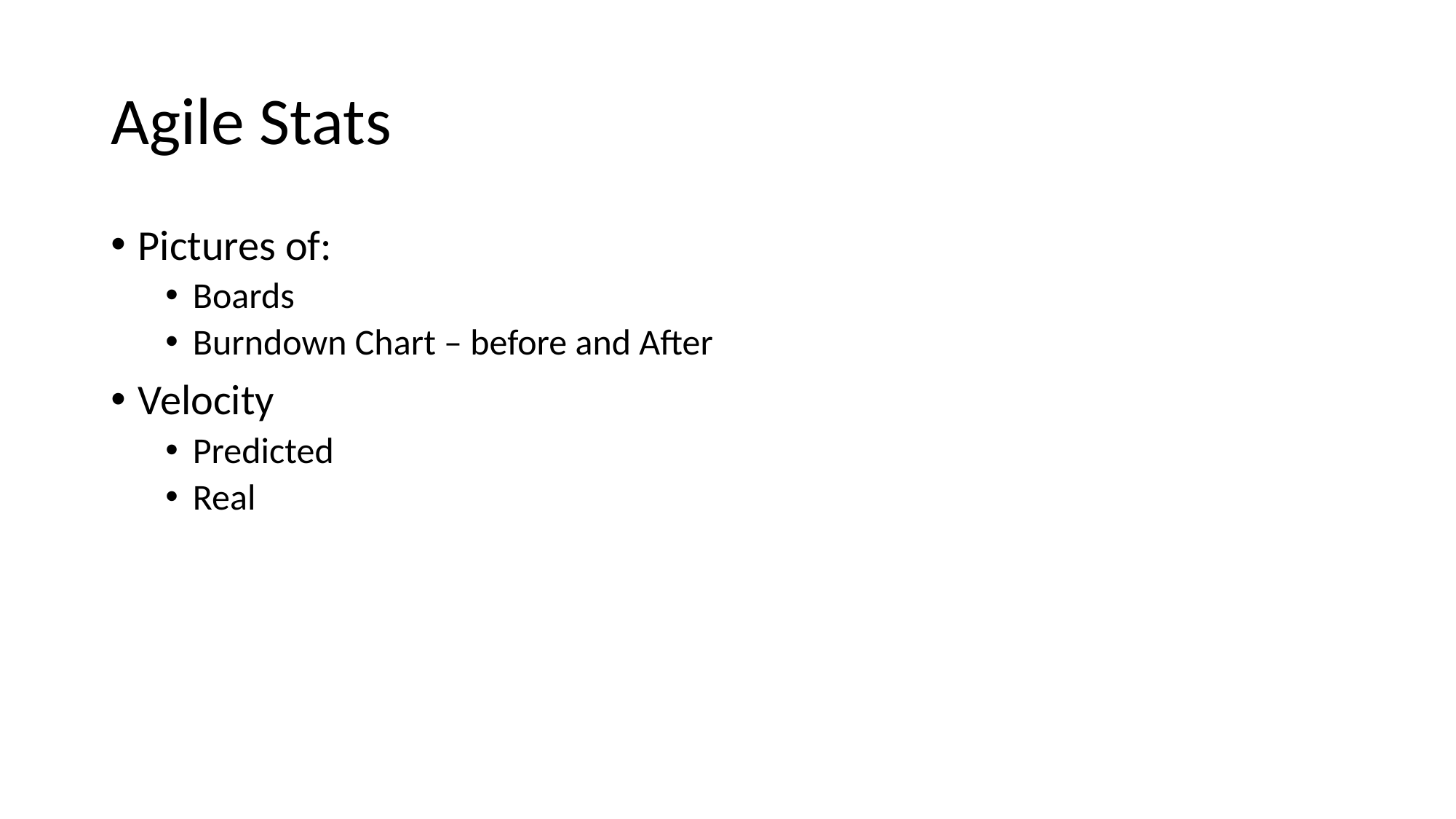

# Agile Stats
Pictures of:
Boards
Burndown Chart – before and After
Velocity
Predicted
Real